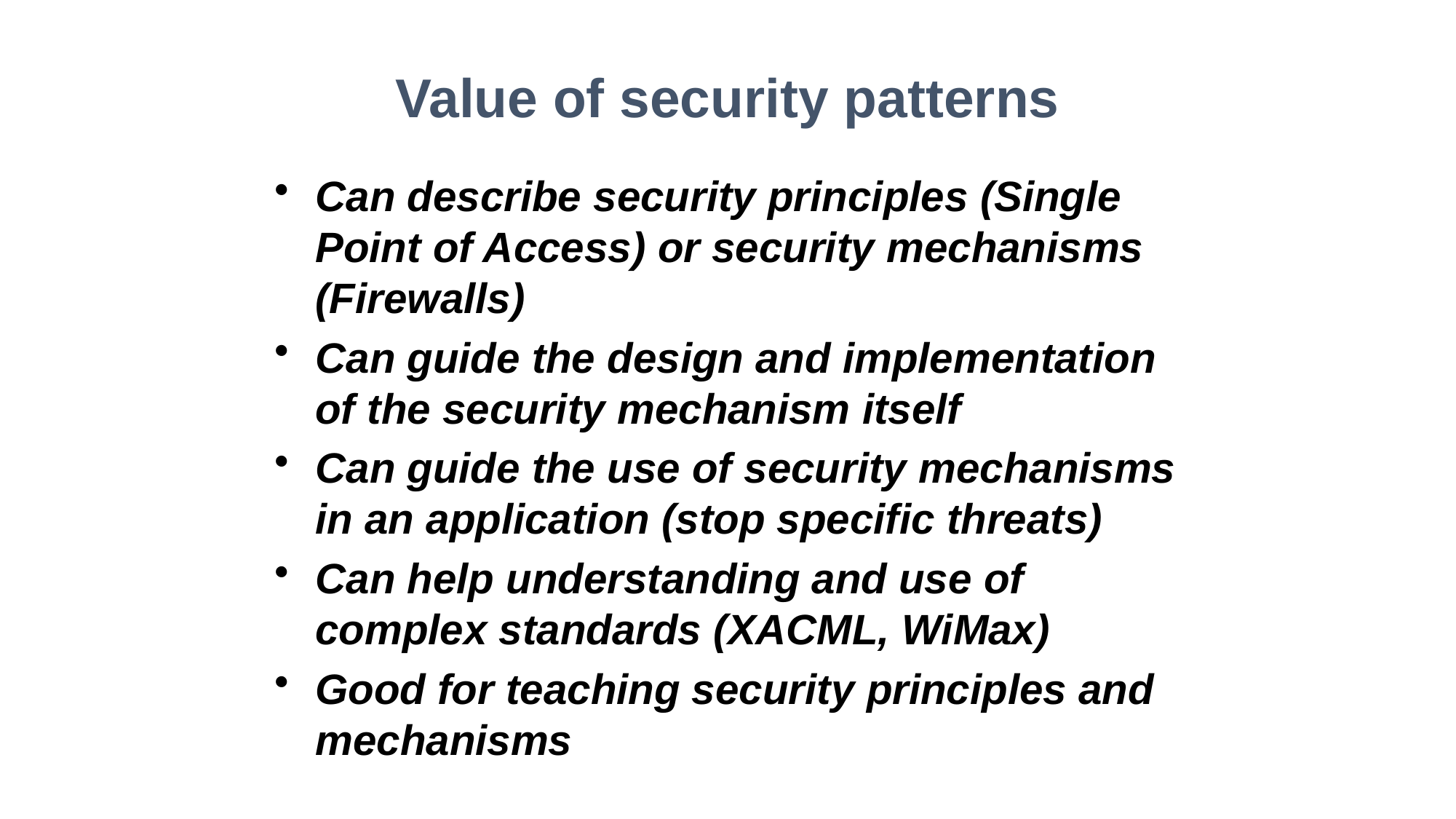

Value of security patterns
Can describe security principles (Single Point of Access) or security mechanisms (Firewalls)
Can guide the design and implementation of the security mechanism itself
Can guide the use of security mechanisms in an application (stop specific threats)
Can help understanding and use of complex standards (XACML, WiMax)
Good for teaching security principles and mechanisms